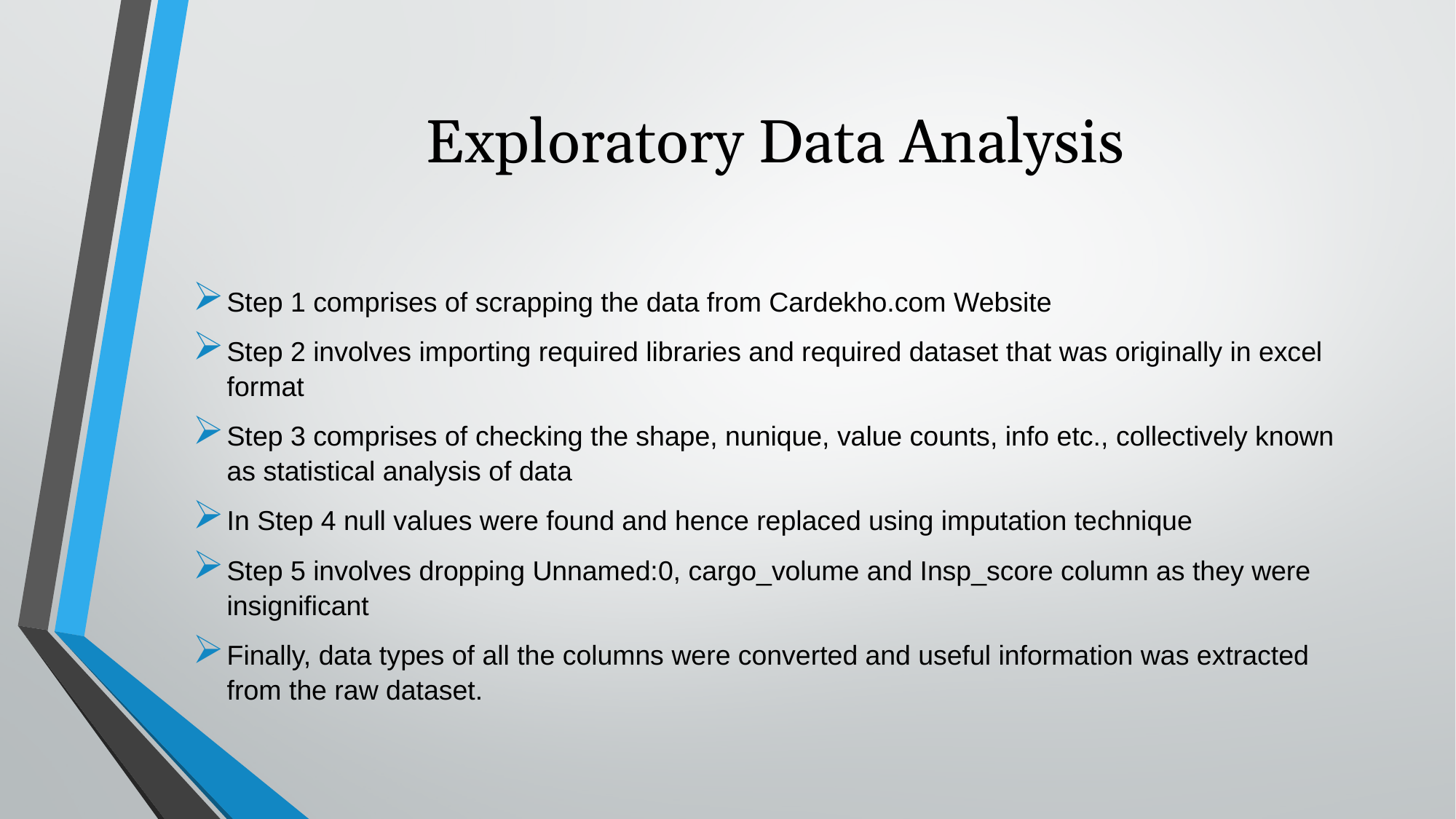

# Exploratory Data Analysis
Step 1 comprises of scrapping the data from Cardekho.com Website
Step 2 involves importing required libraries and required dataset that was originally in excel format
Step 3 comprises of checking the shape, nunique, value counts, info etc., collectively known as statistical analysis of data
In Step 4 null values were found and hence replaced using imputation technique
Step 5 involves dropping Unnamed:0, cargo_volume and Insp_score column as they were insignificant
Finally, data types of all the columns were converted and useful information was extracted from the raw dataset.